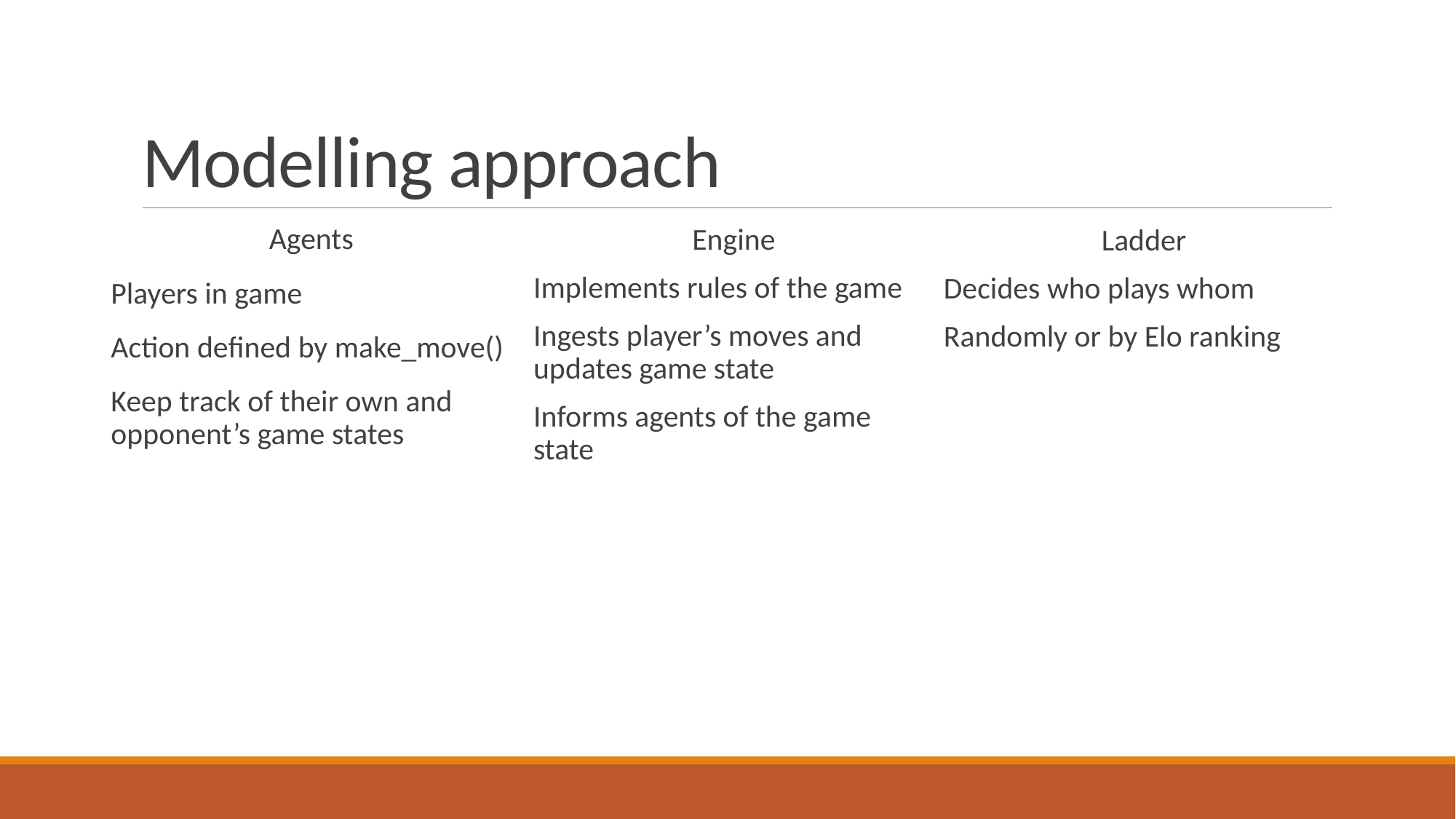

# Modelling approach
Agents
Players in game
Action defined by make_move()
Keep track of their own and opponent’s game states

Engine
Implements rules of the game
Ingests player’s moves and updates game state
Informs agents of the game state

Ladder
Decides who plays whom
Randomly or by Elo ranking